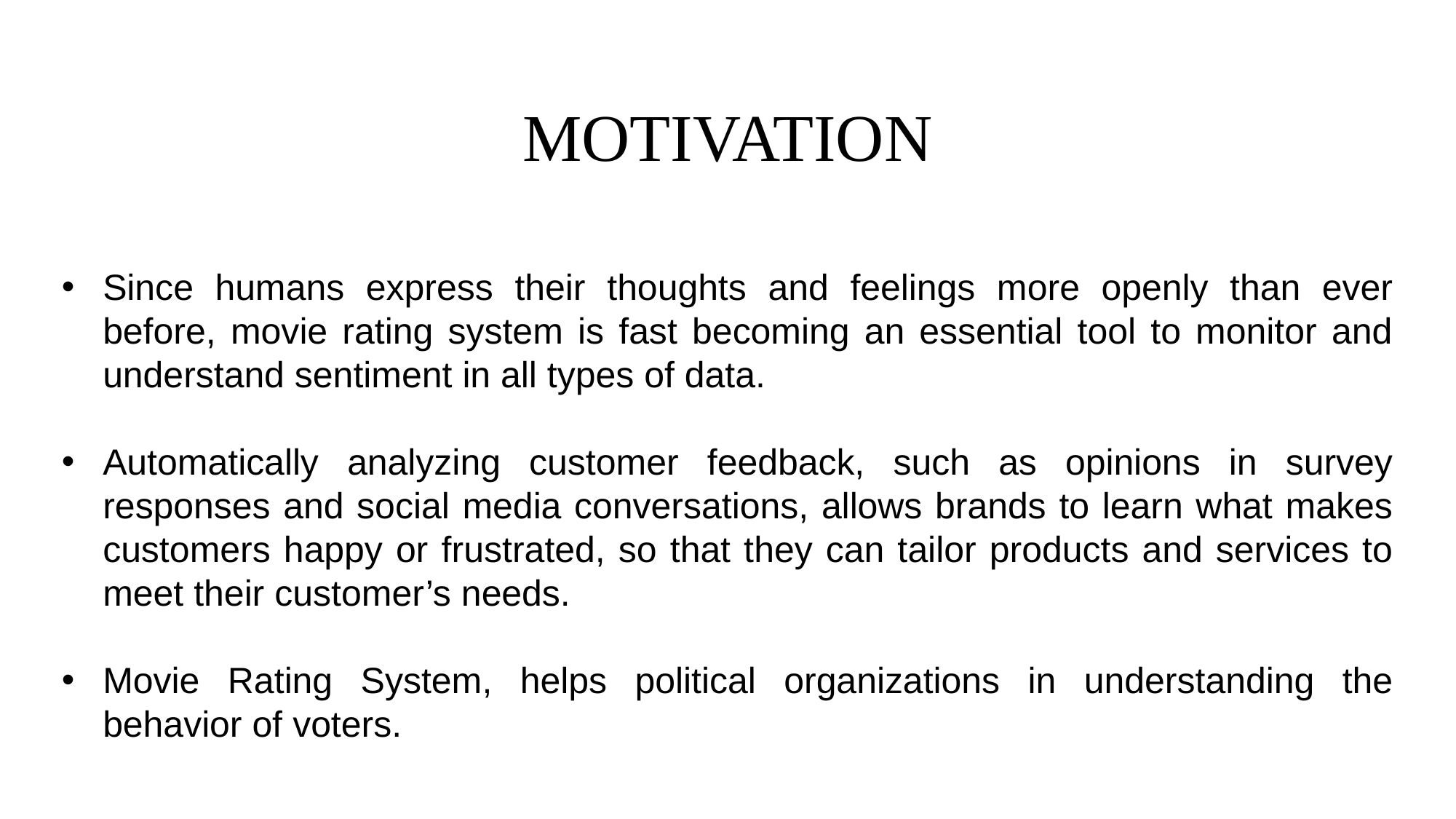

MOTIVATION
Since humans express their thoughts and feelings more openly than ever before, movie rating system is fast becoming an essential tool to monitor and understand sentiment in all types of data.

Automatically analyzing customer feedback, such as opinions in survey responses and social media conversations, allows brands to learn what makes customers happy or frustrated, so that they can tailor products and services to meet their customer’s needs.

Movie Rating System, helps political organizations in understanding the behavior of voters.